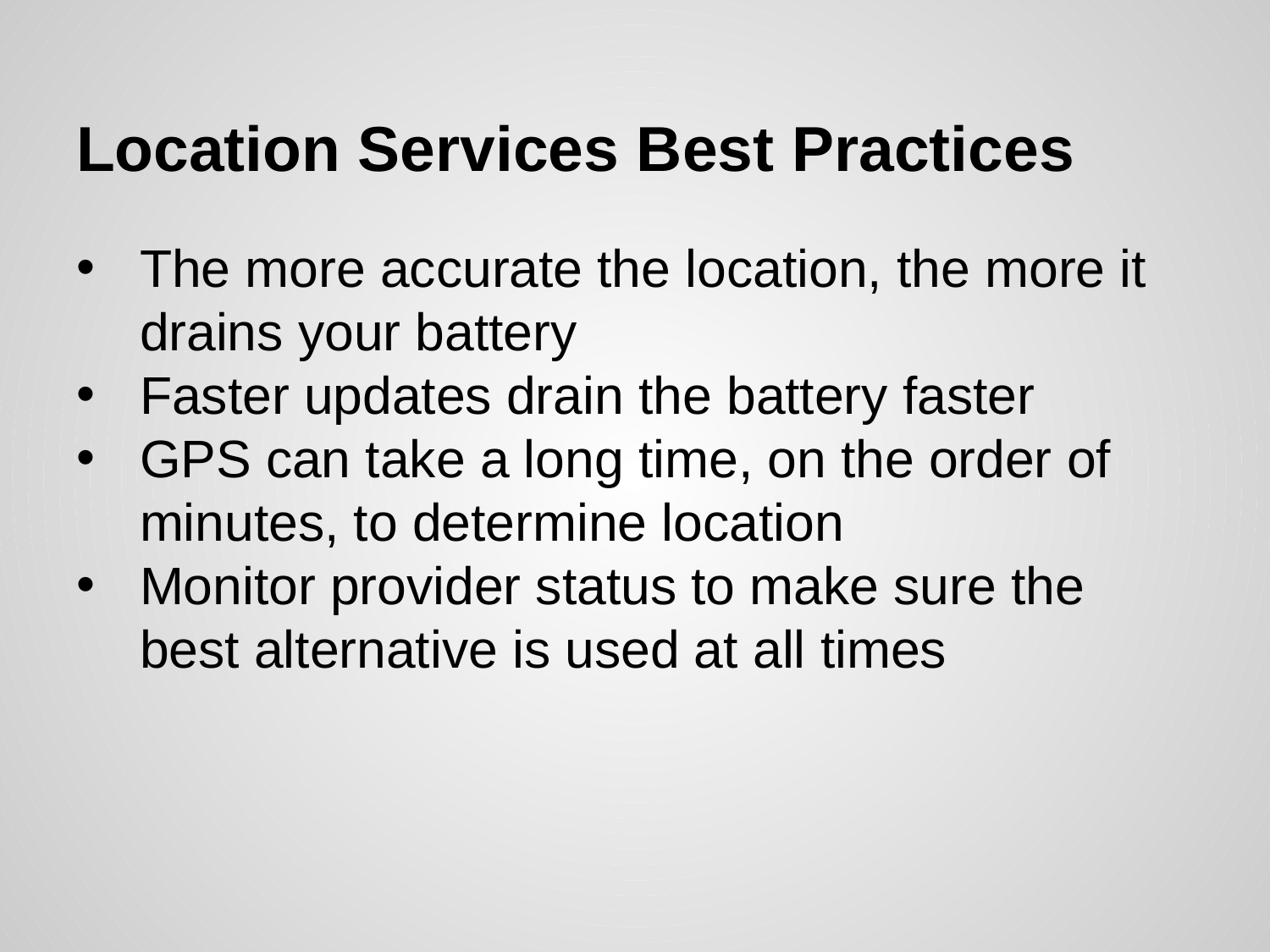

# Location Services Best Practices
The more accurate the location, the more it drains your battery
Faster updates drain the battery faster
GPS can take a long time, on the order of minutes, to determine location
Monitor provider status to make sure the best alternative is used at all times